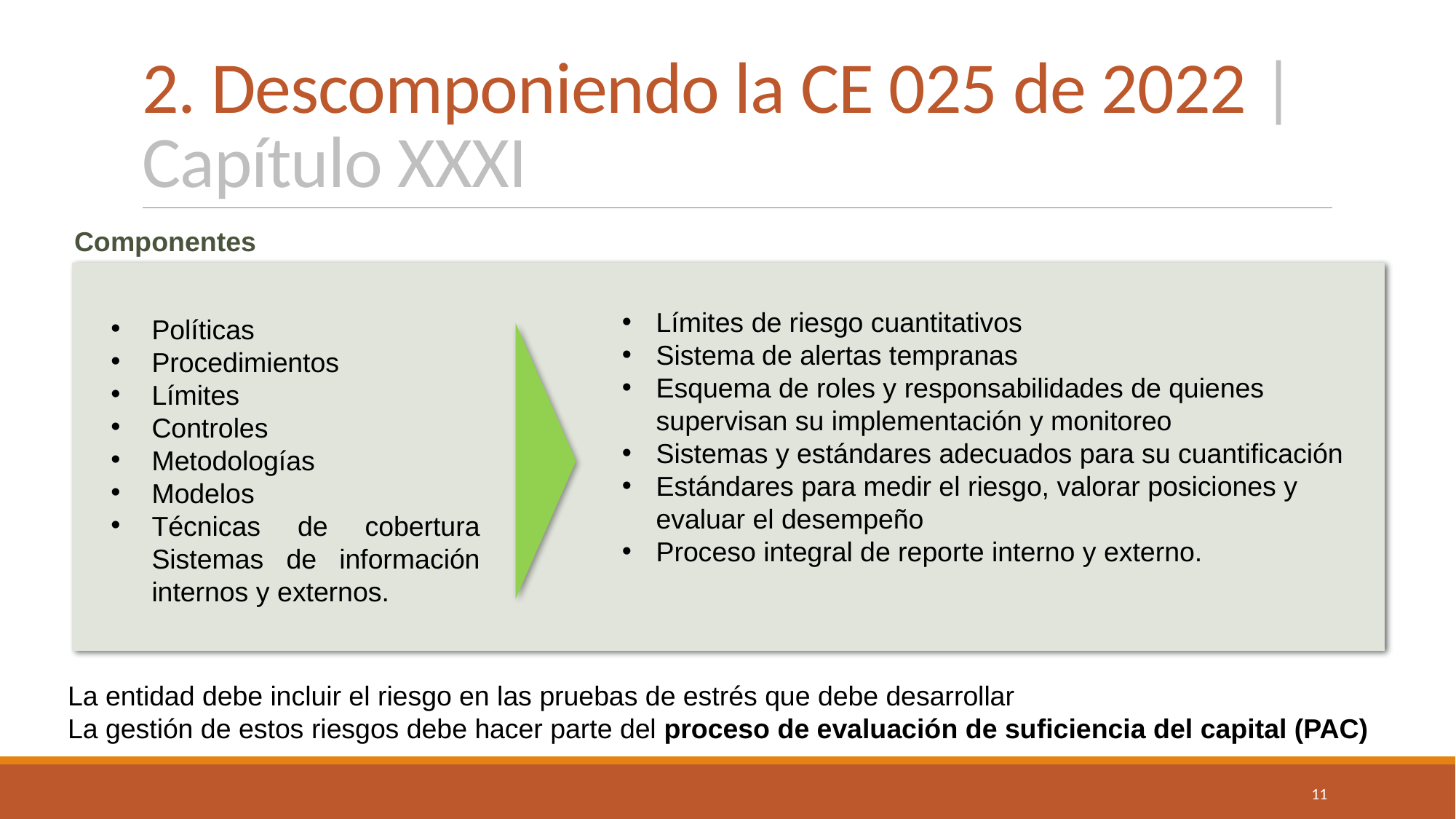

# 2. Descomponiendo la CE 025 de 2022 |Capítulo XXXI
Componentes

Límites de riesgo cuantitativos
Sistema de alertas tempranas
Esquema de roles y responsabilidades de quienes supervisan su implementación y monitoreo
Sistemas y estándares adecuados para su cuantificación
Estándares para medir el riesgo, valorar posiciones y evaluar el desempeño
Proceso integral de reporte interno y externo.
Políticas
Procedimientos
Límites
Controles
Metodologías
Modelos
Técnicas de cobertura Sistemas de información internos y externos.

La entidad debe incluir el riesgo en las pruebas de estrés que debe desarrollar
La gestión de estos riesgos debe hacer parte del proceso de evaluación de suficiencia del capital (PAC)
11